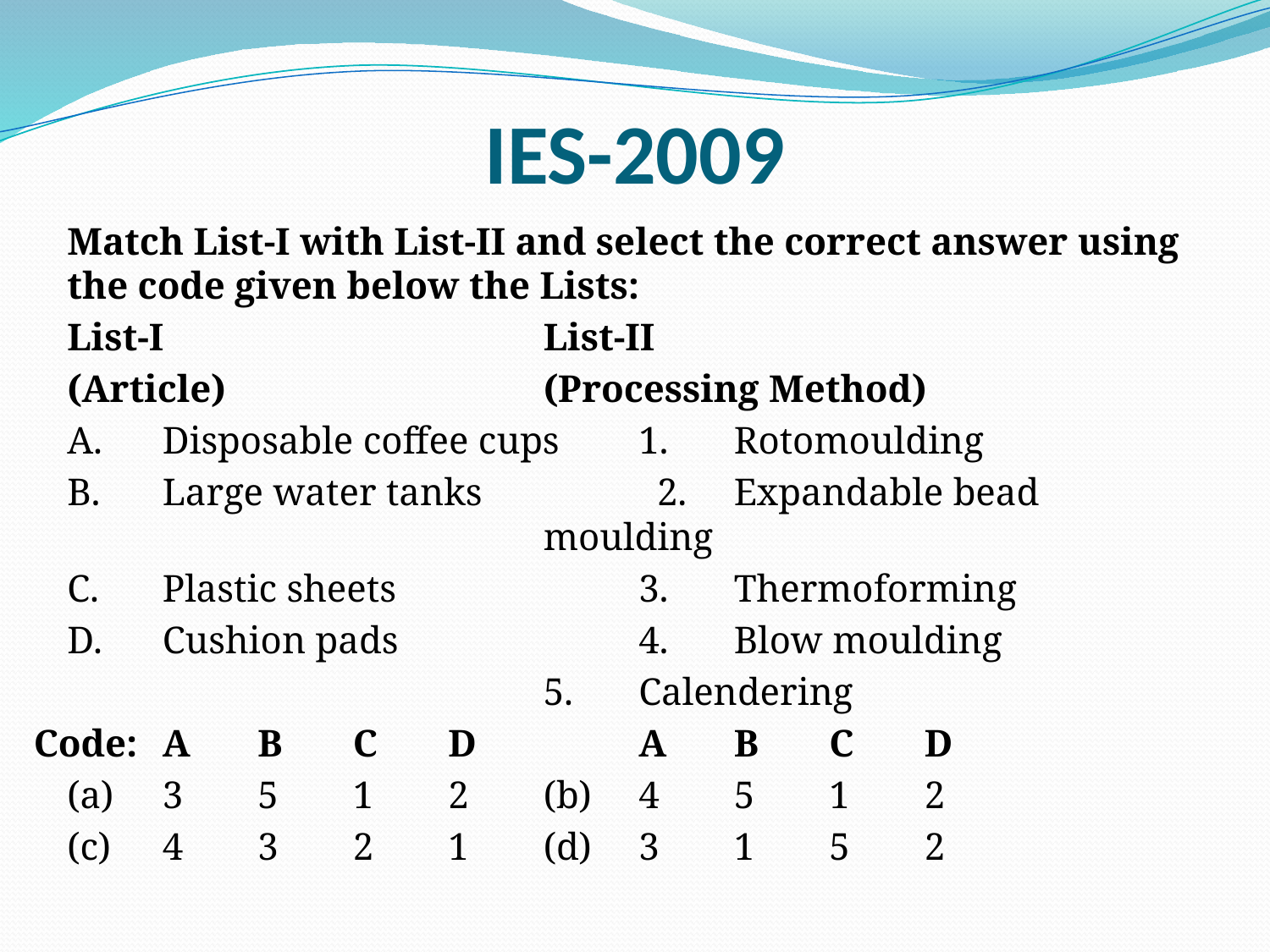

# IES-2009
	Match List-I with List-II and select the correct answer using the code given below the Lists:
	List-I				List-II
	(Article)				(Processing Method)
	A.	Disposable coffee cups	1.	Rotomoulding
	B.	Large water tanks                  2.	Expandable bead 							moulding
	C.	Plastic sheets			3.	Thermoforming
	D.	Cushion pads			4.	Blow moulding
						5.	Calendering
Code:	A	B	C	D		A	B	C	D
	(a)	3	5	1	2	(b)	4	5	1	2
	(c)	4	3	2	1	(d)	3	1	5	2